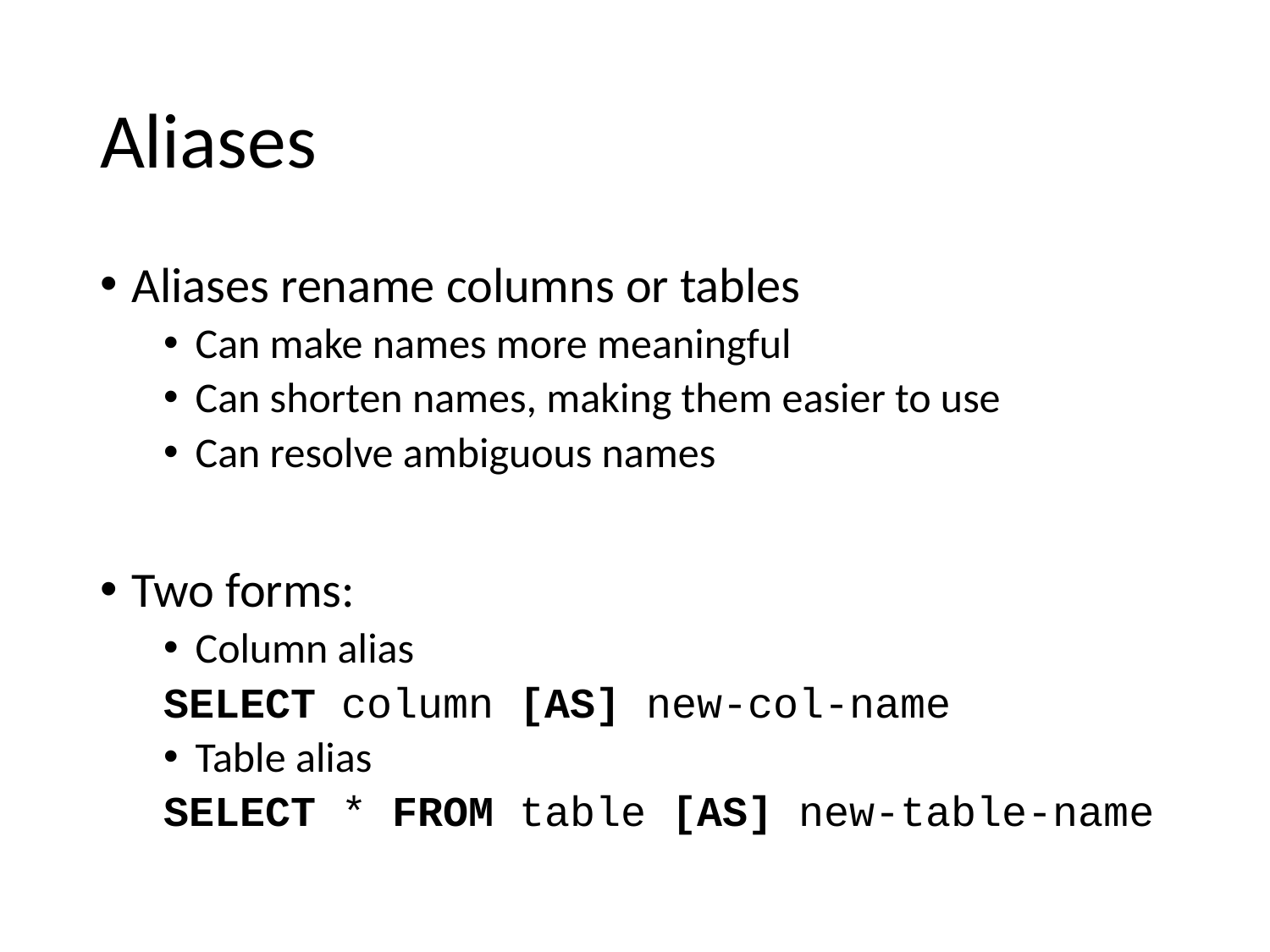

# Aliases
Aliases rename columns or tables
Can make names more meaningful
Can shorten names, making them easier to use
Can resolve ambiguous names

Two forms:
Column alias
SELECT column [AS] new-col-name
Table alias
SELECT * FROM table [AS] new-table-name